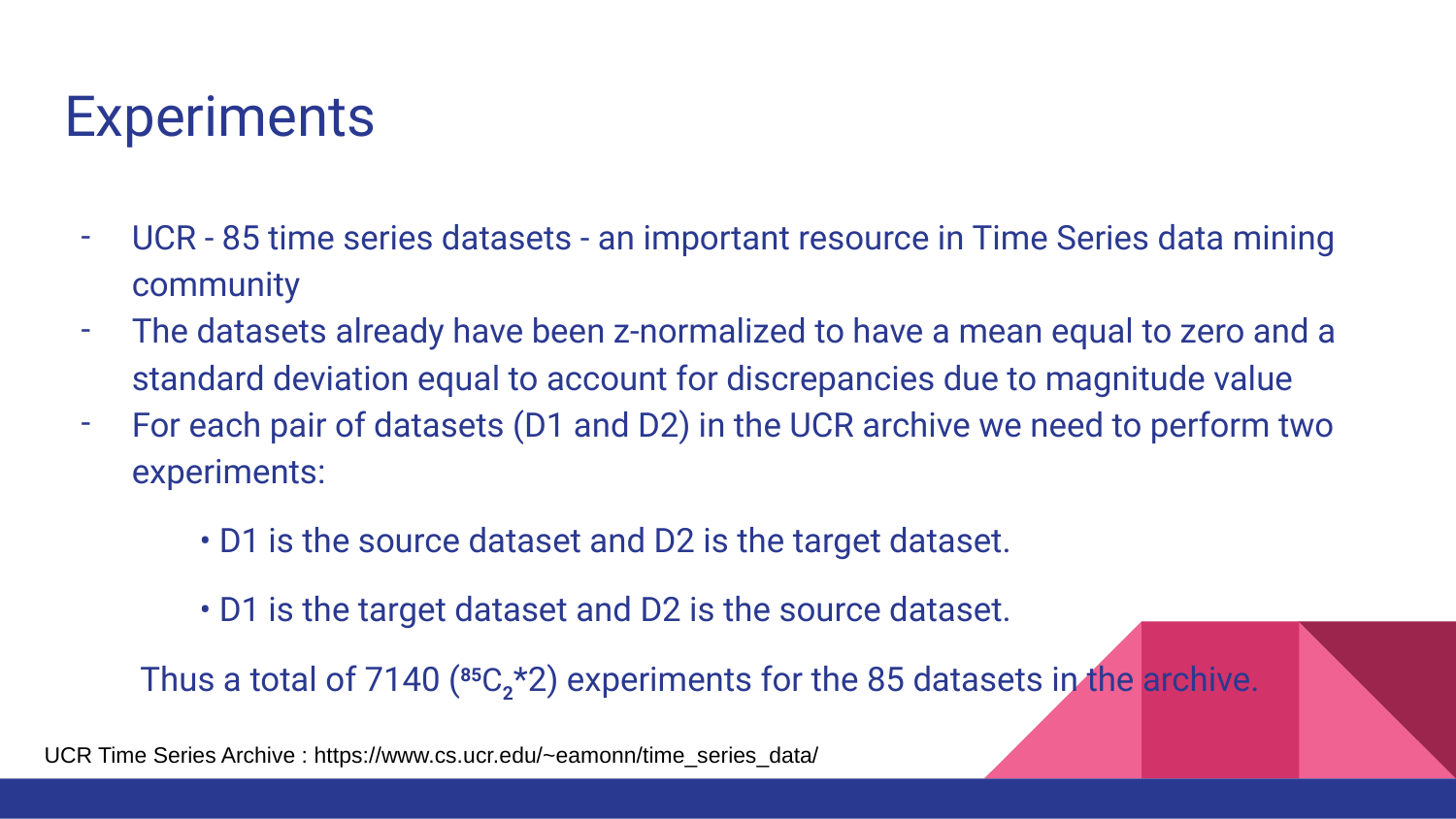

# Experiments

UCR - 85 time series datasets - an important resource in Time Series data mining community
The datasets already have been z-normalized to have a mean equal to zero and a standard deviation equal to account for discrepancies due to magnitude value
For each pair of datasets (D1 and D2) in the UCR archive we need to perform two experiments:
• D1 is the source dataset and D2 is the target dataset.
 	• D1 is the target dataset and D2 is the source dataset.
 Thus a total of 7140 (85C2*2) experiments for the 85 datasets in the archive.
UCR Time Series Archive : https://www.cs.ucr.edu/~eamonn/time_series_data/